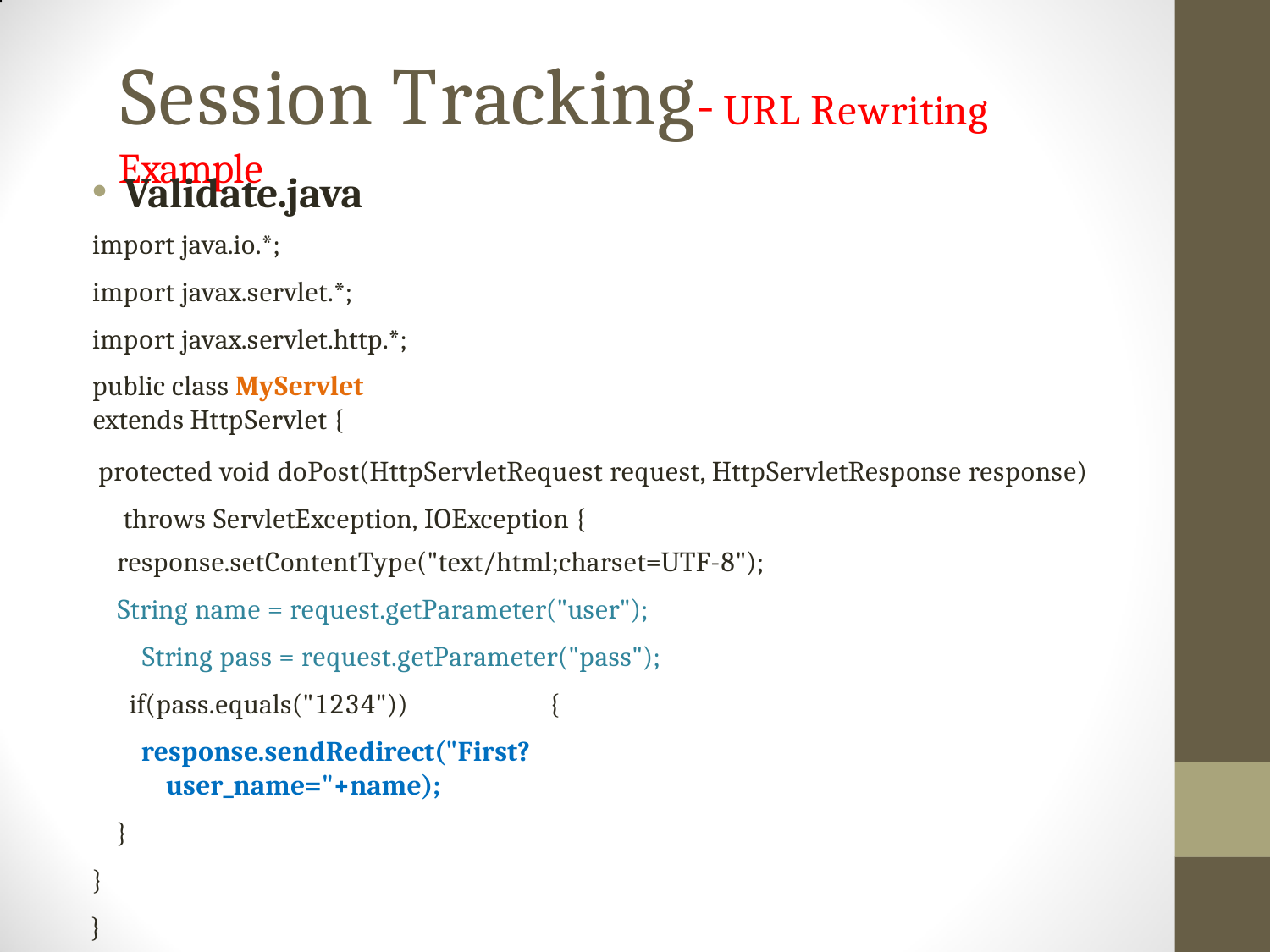

# Session Tracking- URL Rewriting  Example
Validate.java
import java.io.*;
import javax.servlet.*;  import javax.servlet.http.*;
public class MyServlet extends HttpServlet {
protected void doPost(HttpServletRequest request, HttpServletResponse response)  throws ServletException, IOException {
response.setContentType("text/html;charset=UTF-8");
String name = request.getParameter("user");  String pass = request.getParameter("pass");
if(pass.equals("1234"))	{
response.sendRedirect("First?user_name="+name);
}
}
}